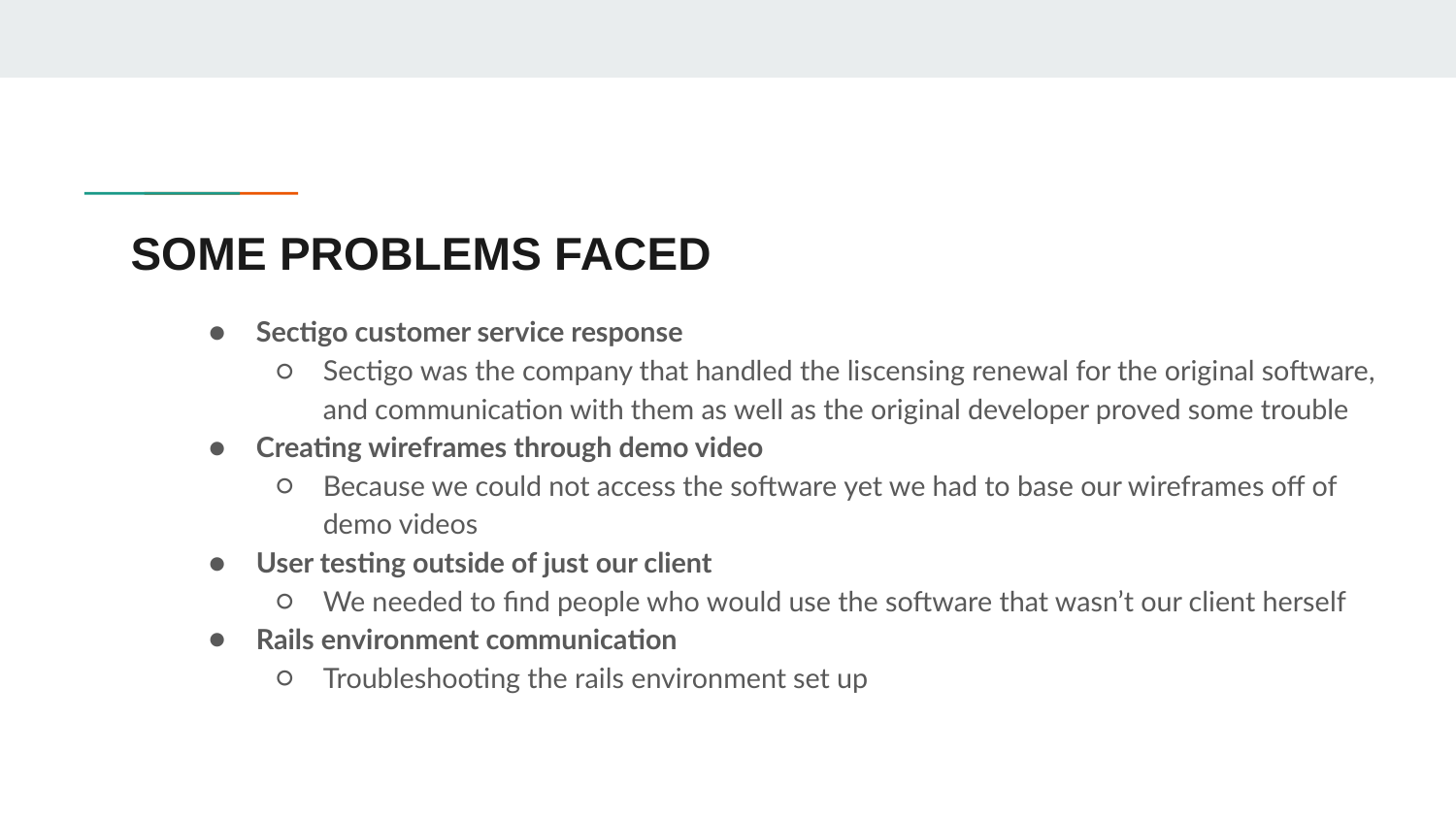

# SOME PROBLEMS FACED
Sectigo customer service response
Sectigo was the company that handled the liscensing renewal for the original software, and communication with them as well as the original developer proved some trouble
Creating wireframes through demo video
Because we could not access the software yet we had to base our wireframes off of demo videos
User testing outside of just our client
We needed to find people who would use the software that wasn’t our client herself
Rails environment communication
Troubleshooting the rails environment set up